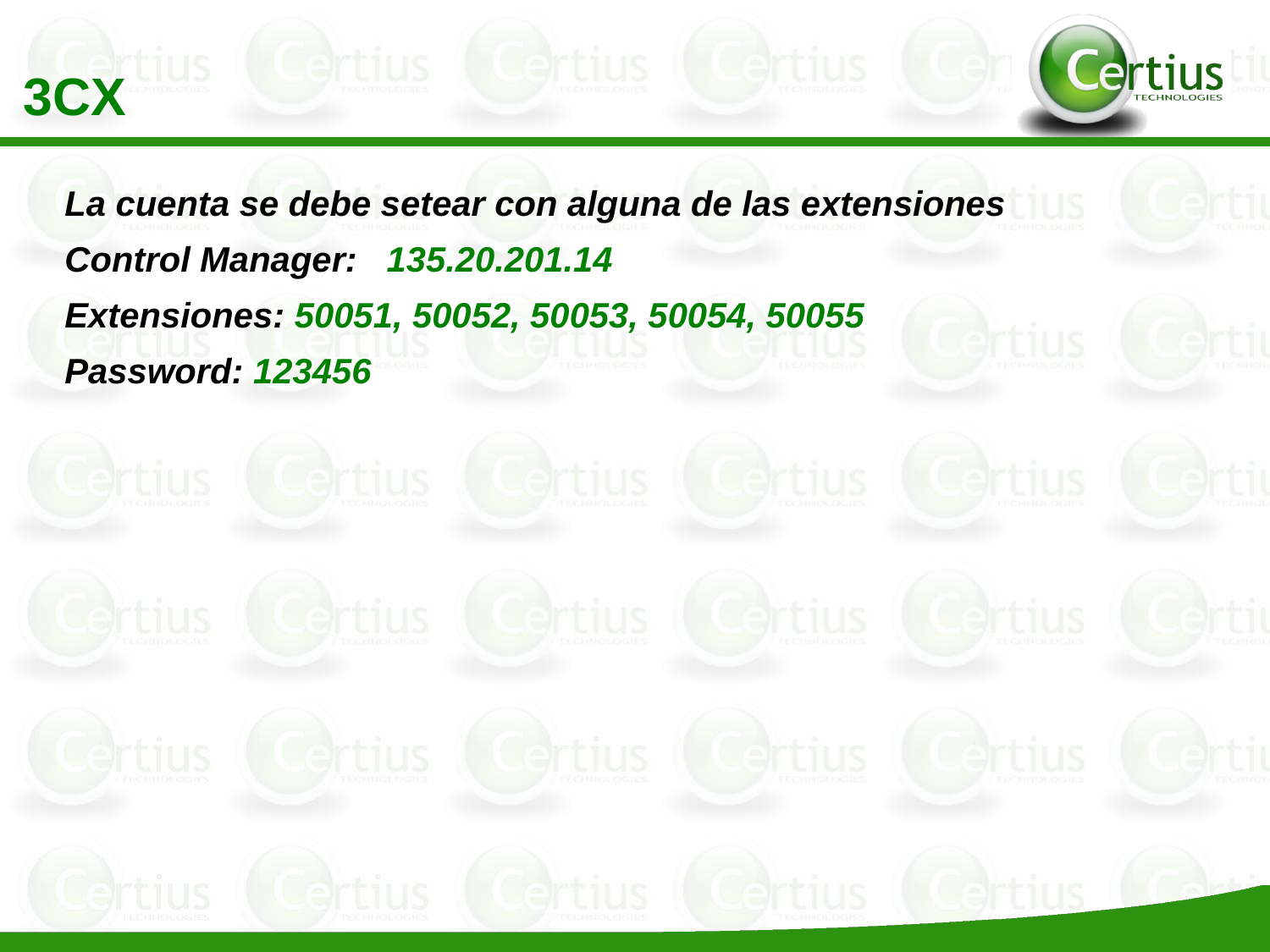

3CX
La cuenta se debe setear con alguna de las extensiones
Control Manager:   135.20.201.14
Extensiones: 50051, 50052, 50053, 50054, 50055
Password: 123456